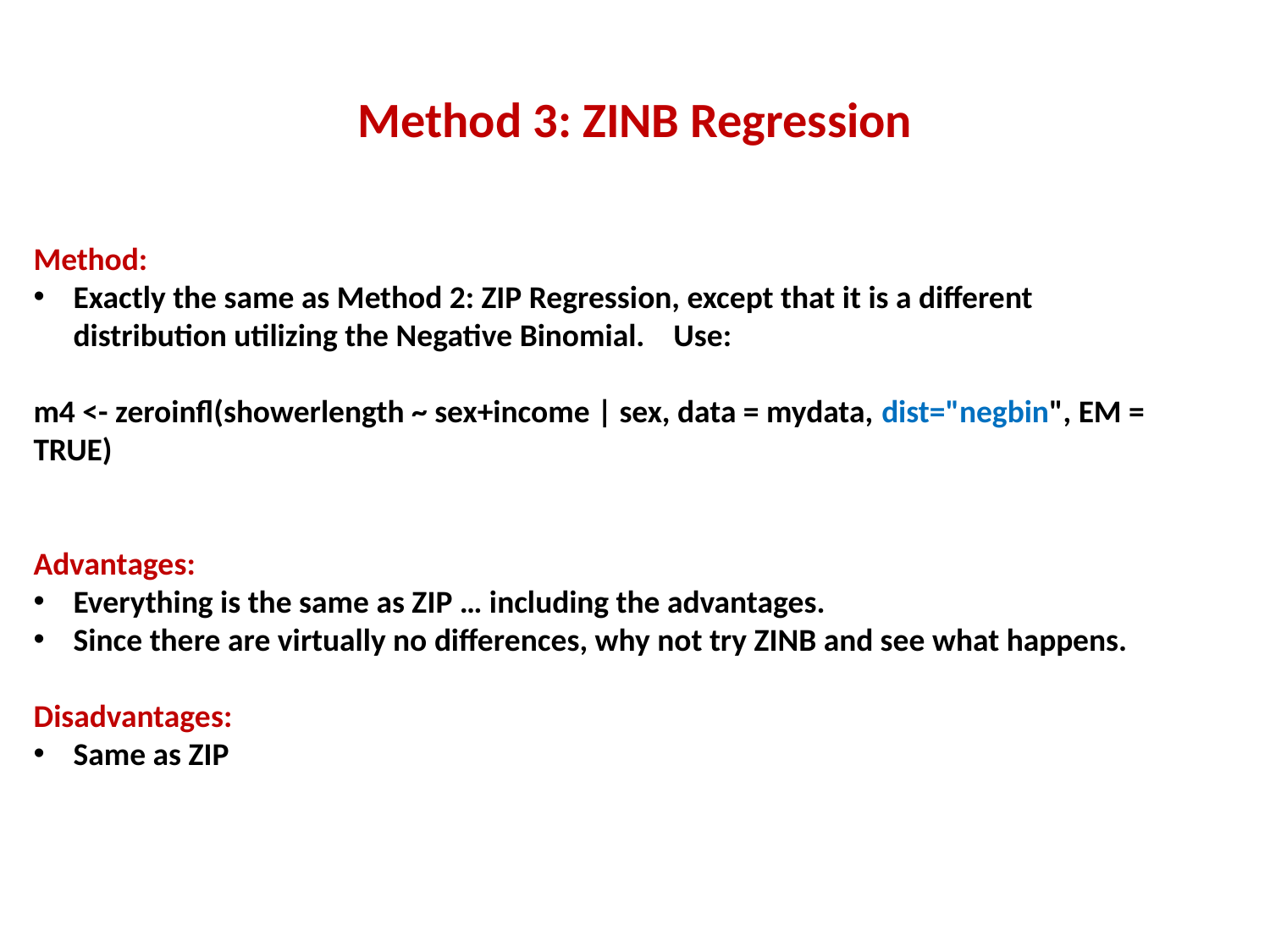

# Method 3: ZINB Regression
Method:
Exactly the same as Method 2: ZIP Regression, except that it is a different distribution utilizing the Negative Binomial.    Use:

m4 <- zeroinfl(showerlength ~ sex+income | sex, data = mydata, dist="negbin", EM = TRUE)

Advantages:
Everything is the same as ZIP … including the advantages.
Since there are virtually no differences, why not try ZINB and see what happens.

Disadvantages:
Same as ZIP